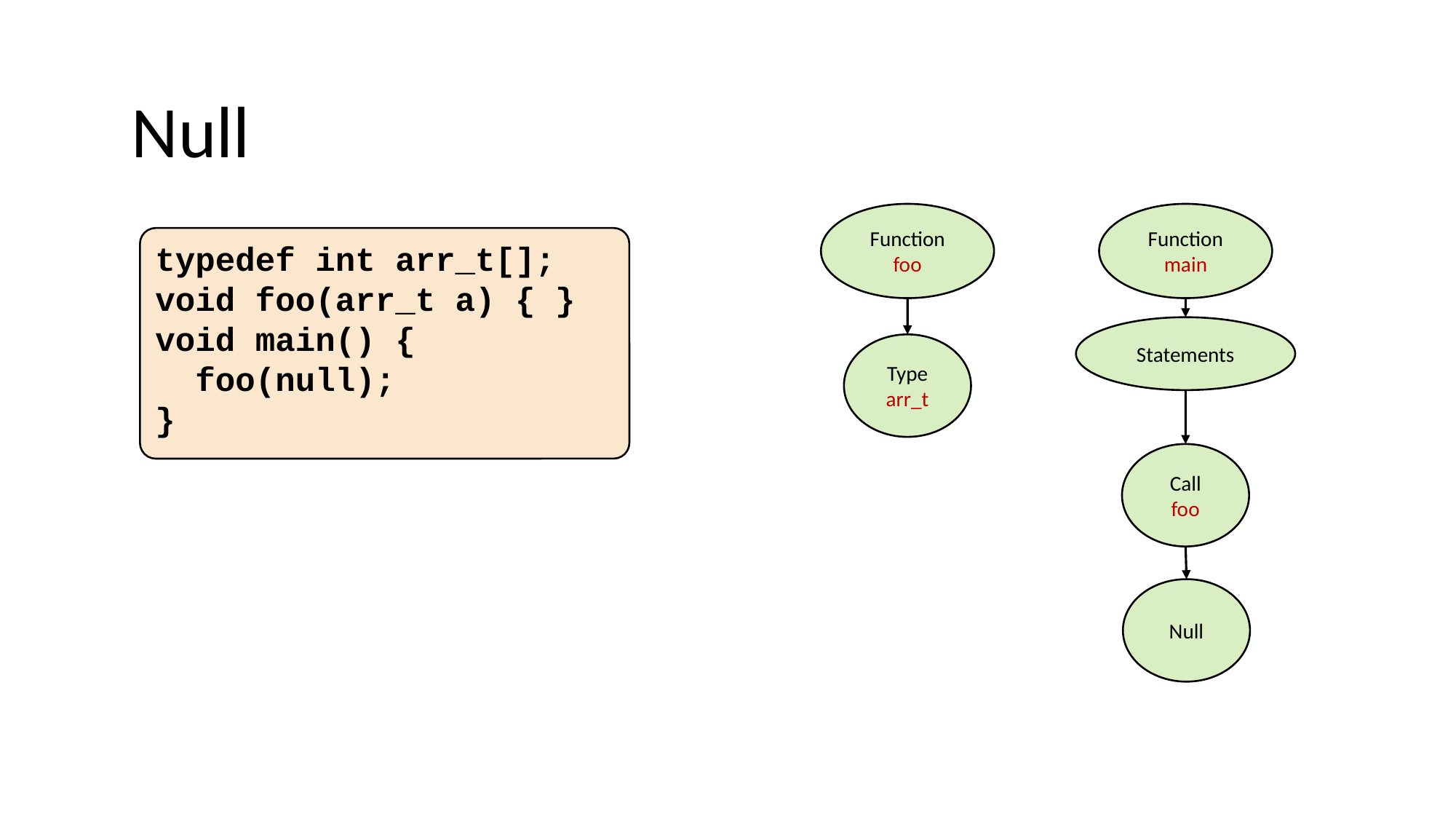

Null
Function
foo
Function
main
typedef int arr_t[];
void foo(arr_t a) { }
void main() {
  foo(null);
}
Statements
Type
arr_t
Call
foo
Null